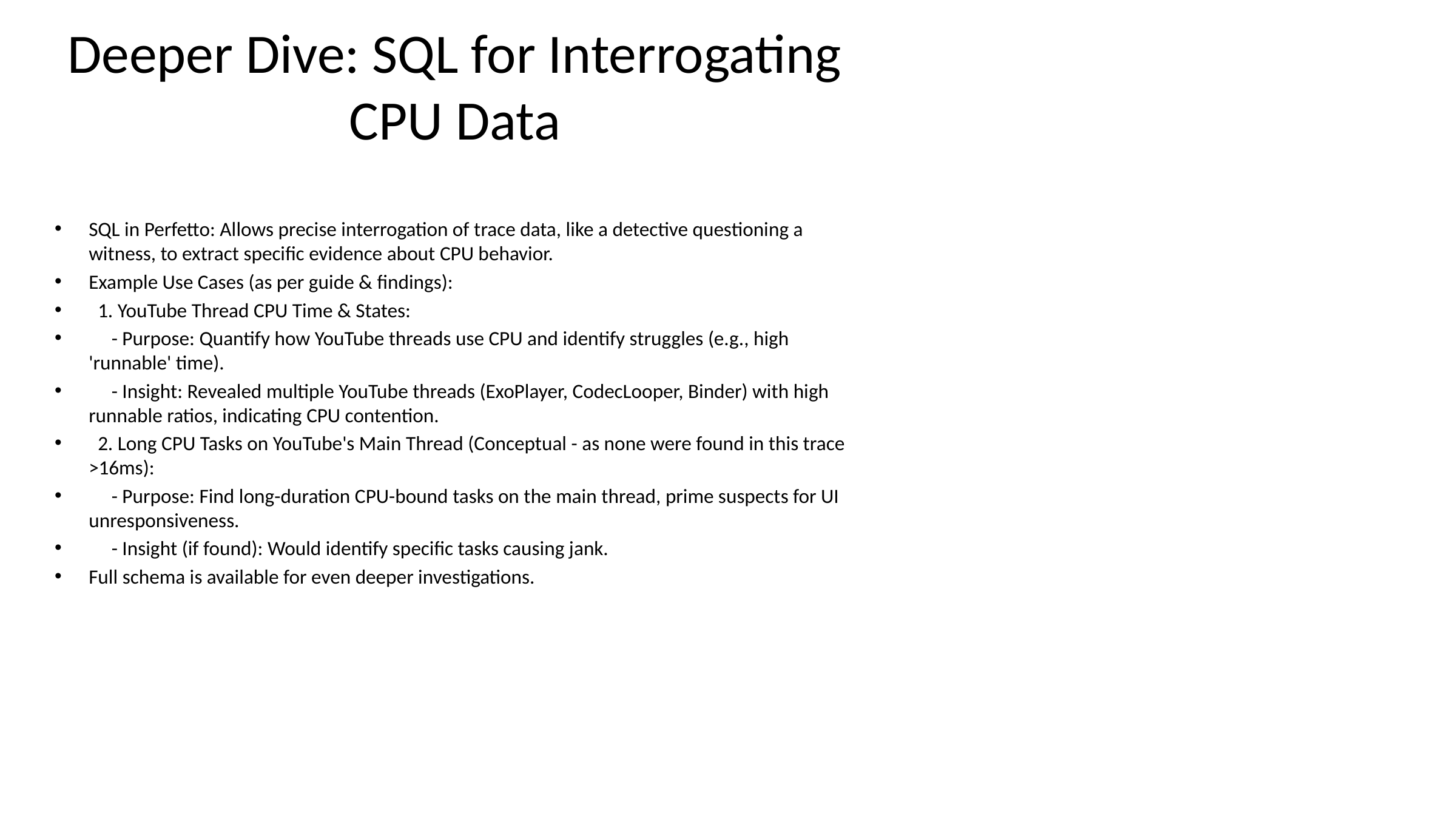

# Deeper Dive: SQL for Interrogating CPU Data

SQL in Perfetto: Allows precise interrogation of trace data, like a detective questioning a witness, to extract specific evidence about CPU behavior.
Example Use Cases (as per guide & findings):
  1. YouTube Thread CPU Time & States:
     - Purpose: Quantify how YouTube threads use CPU and identify struggles (e.g., high 'runnable' time).
     - Insight: Revealed multiple YouTube threads (ExoPlayer, CodecLooper, Binder) with high runnable ratios, indicating CPU contention.
  2. Long CPU Tasks on YouTube's Main Thread (Conceptual - as none were found in this trace >16ms):
     - Purpose: Find long-duration CPU-bound tasks on the main thread, prime suspects for UI unresponsiveness.
     - Insight (if found): Would identify specific tasks causing jank.
Full schema is available for even deeper investigations.